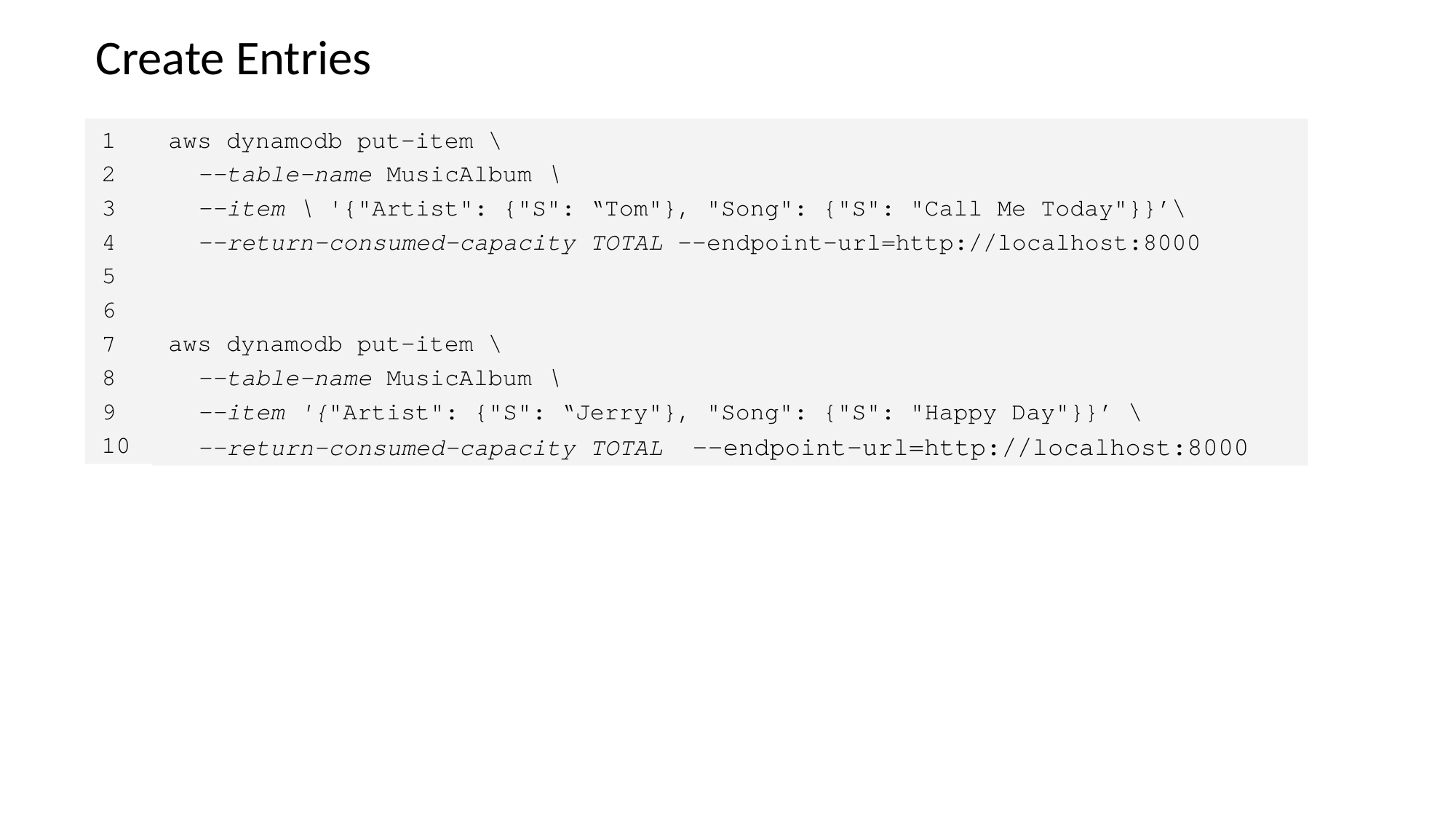

# Create Entries
aws dynamodb put-item \
  --table-name MusicAlbum \
  --item \ '{"Artist": {"S": “Tom"}, "Song": {"S": "Call Me Today"}}’\
  --return-consumed-capacity TOTAL --endpoint-url=http://localhost:8000

aws dynamodb put-item \
  --table-name MusicAlbum \
  --item '{"Artist": {"S": “Jerry"}, "Song": {"S": "Happy Day"}}’ \
  --return-consumed-capacity TOTAL  --endpoint-url=http://localhost:8000
1
2
3
4
5
6
7
8
9
10